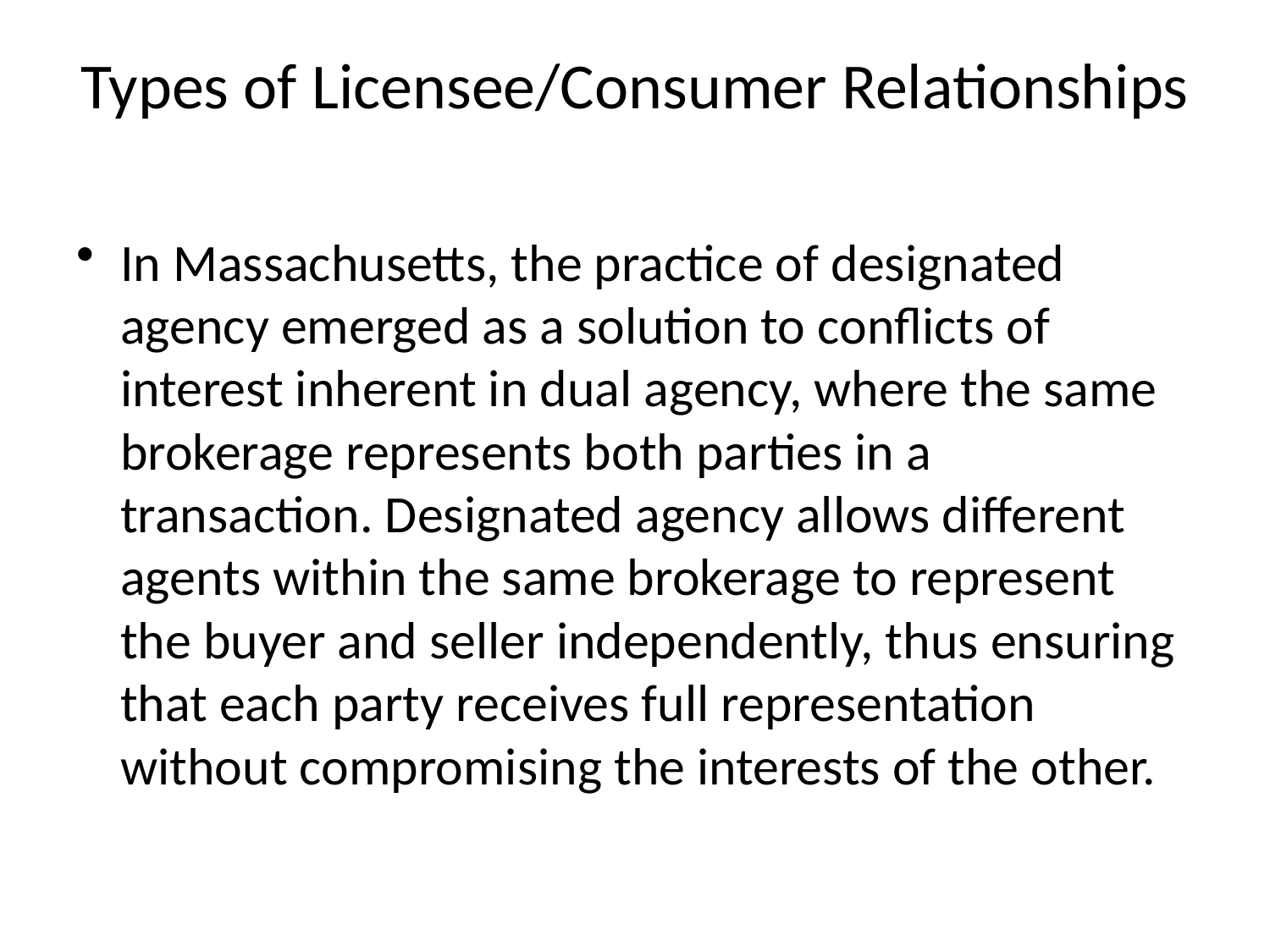

# Types of Licensee/Consumer Relationships

In Massachusetts, the practice of designated agency emerged as a solution to conflicts of interest inherent in dual agency, where the same brokerage represents both parties in a transaction. Designated agency allows different agents within the same brokerage to represent the buyer and seller independently, thus ensuring that each party receives full representation without compromising the interests of the other.